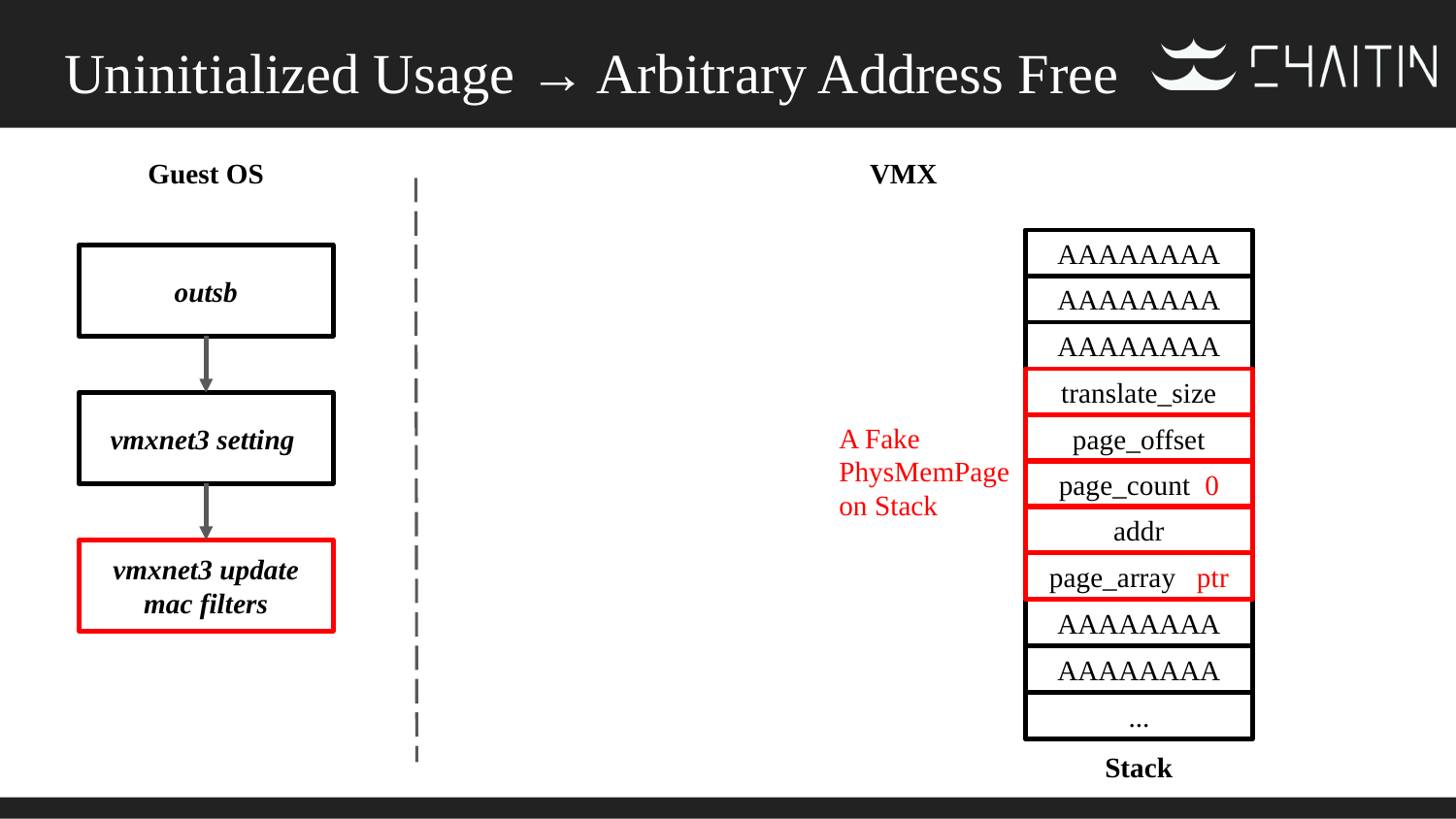

# Uninitialized Usage → Arbitrary Address Free
Guest OS
VMX
AAAAAAAA
outsb
AAAAAAAA
AAAAAAAA
translate_size
vmxnet3 setting
A Fake  PhysMemPage
on Stack
page_offset
page_count  0
addr
vmxnet3 update mac filters
page_array   ptr
AAAAAAAA
AAAAAAAA
...
Stack
52